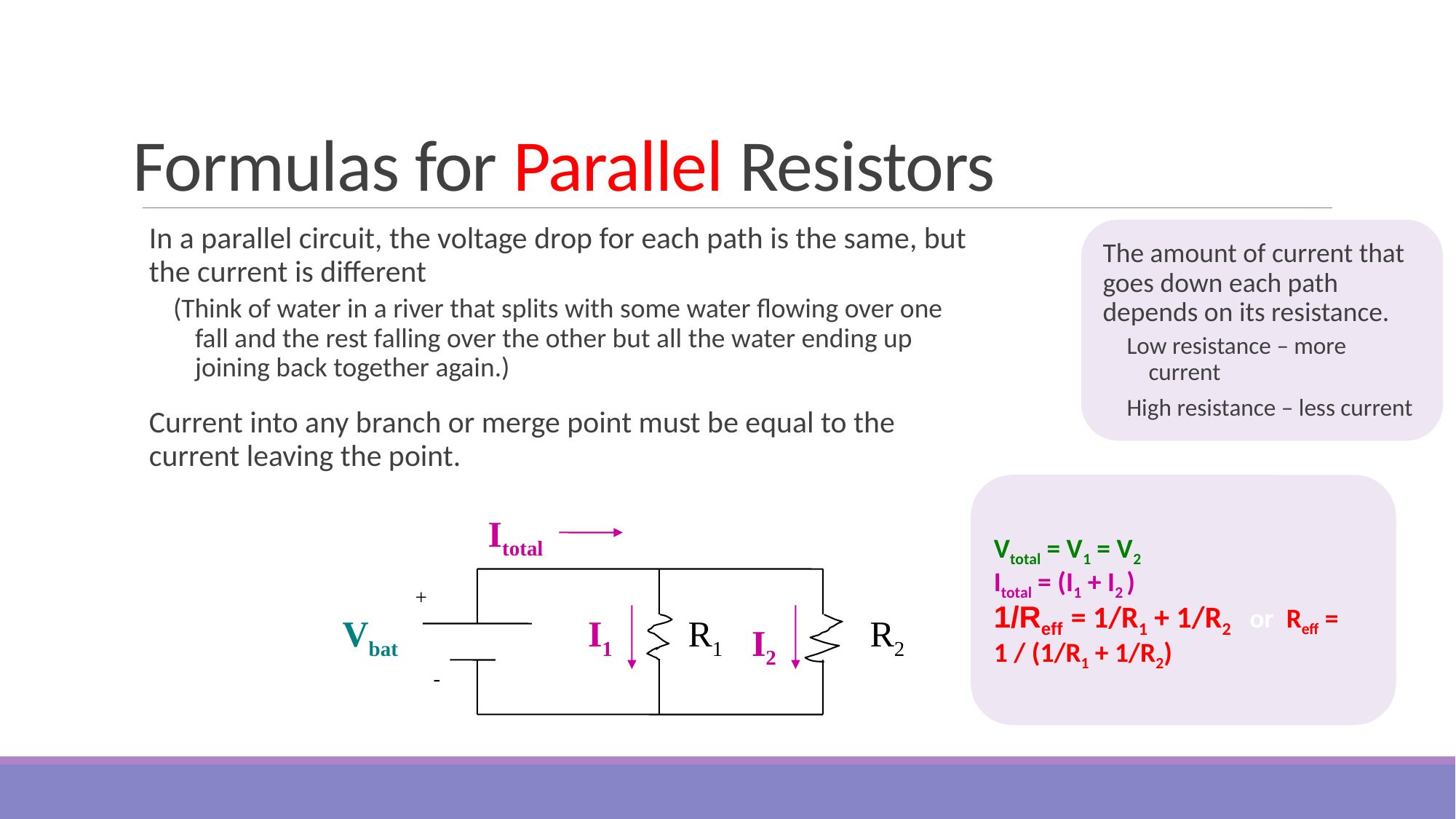

# Formulas for Parallel Resistors
In a parallel circuit, the voltage drop for each path is the same, but the current is different
(Think of water in a river that splits with some water flowing over one fall and the rest falling over the other but all the water ending up joining back together again.)
Current into any branch or merge point must be equal to the current leaving the point.

The amount of current that goes down each path depends on its resistance.
Low resistance – more current
High resistance – less current
Vtotal = V1 = V2
Itotal = (I1 + I2 )
1/Reff = 1/R1 + 1/R2   or  Reff = 1 / (1/R1 + 1/R2)
Itotal

+
Vbat
I1

R1

R2
I2

-